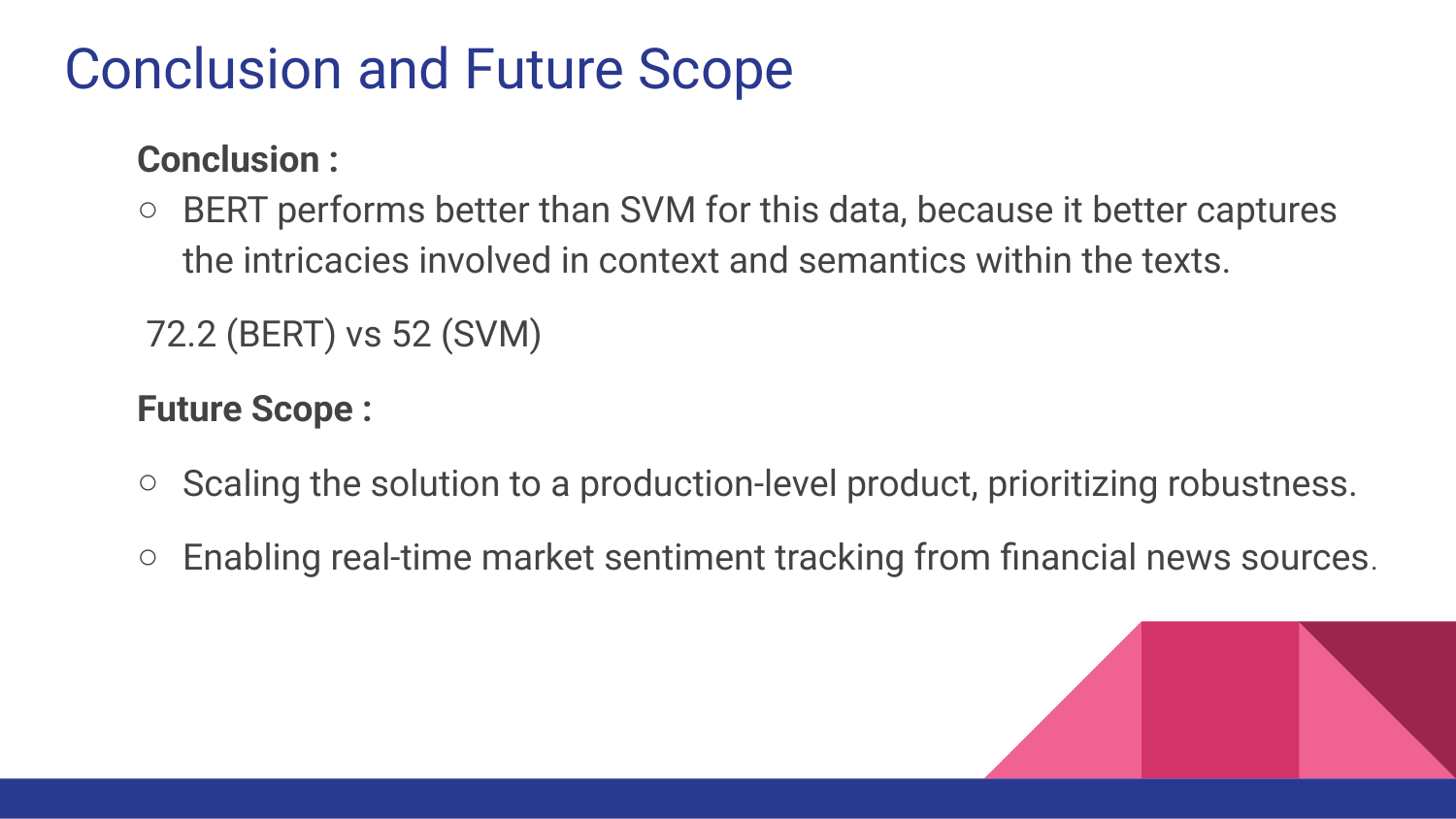

# Conclusion and Future Scope
Conclusion :
BERT performs better than SVM for this data, because it better captures the intricacies involved in context and semantics within the texts.
 72.2 (BERT) vs 52 (SVM)
Future Scope :
Scaling the solution to a production-level product, prioritizing robustness.
Enabling real-time market sentiment tracking from financial news sources.